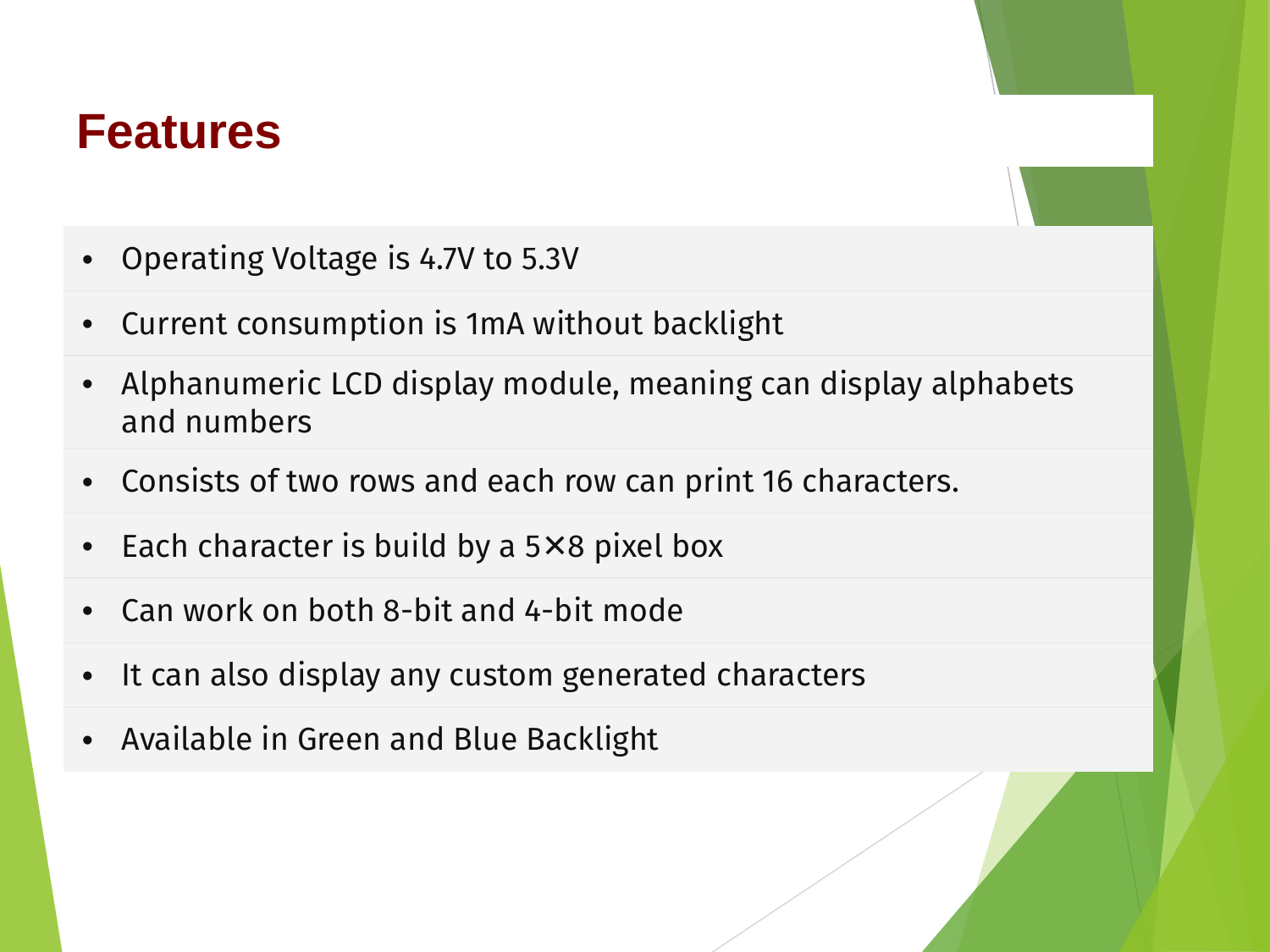

| Features |
| --- |
|  |
| Operating Voltage is 4.7V to 5.3V |
| Current consumption is 1mA without backlight |
| Alphanumeric LCD display module, meaning can display alphabets and numbers |
| Consists of two rows and each row can print 16 characters. |
| Each character is build by a 5✕8 pixel box |
| Can work on both 8-bit and 4-bit mode |
| It can also display any custom generated characters |
| Available in Green and Blue Backlight |